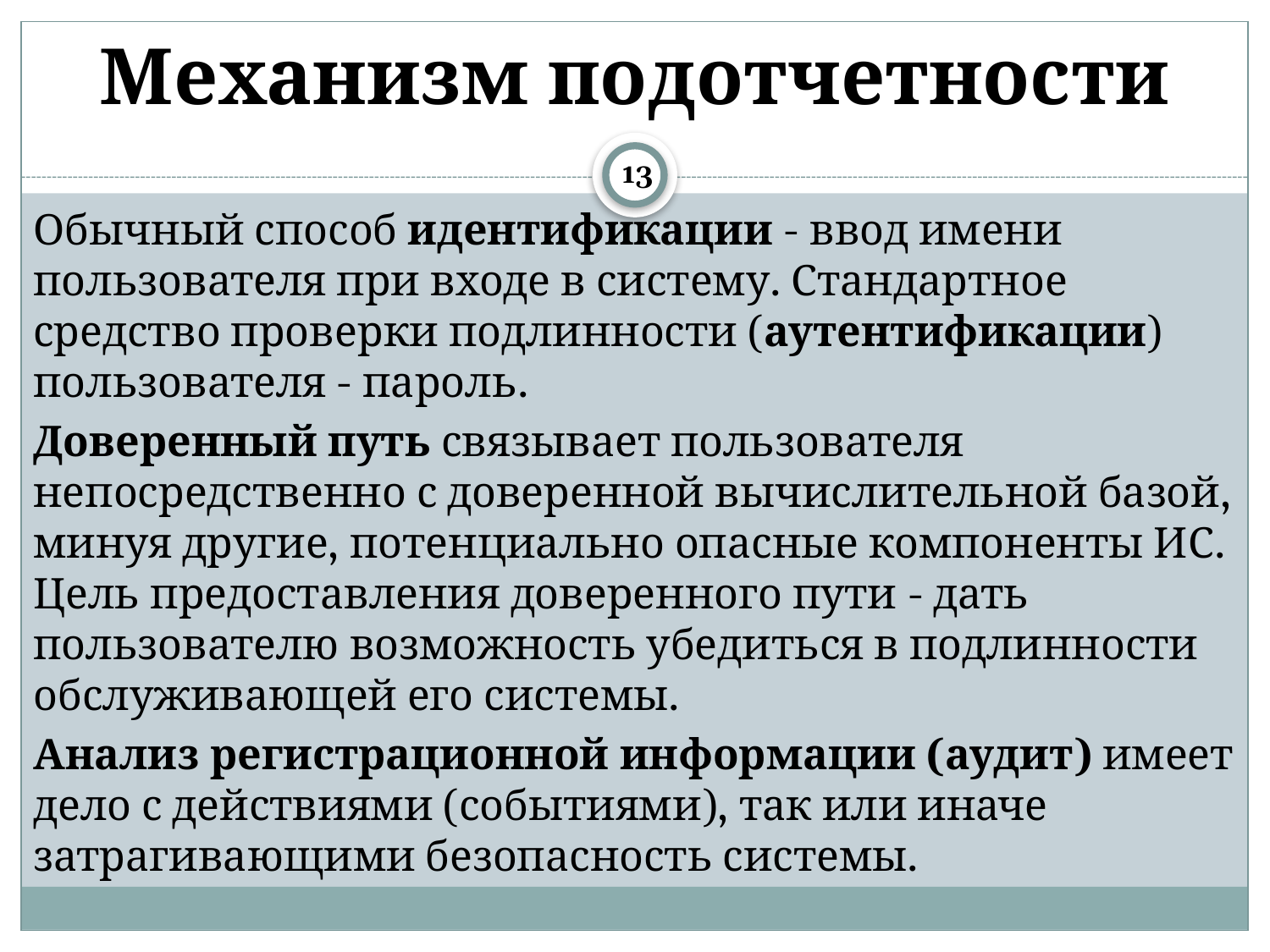

# Механизм подотчетности
13
Обычный способ идентификации - ввод имени пользователя при входе в систему. Стандартное средство проверки подлинности (аутентификации) пользователя - пароль.
Доверенный путь связывает пользователя непосредственно с доверенной вычислительной базой, минуя другие, потенциально опасные компоненты ИС. Цель предоставления доверенного пути - дать пользователю возможность убедиться в подлинности обслуживающей его системы.
Анализ регистрационной информации (аудит) имеет дело с действиями (событиями), так или иначе затрагивающими безопасность системы.